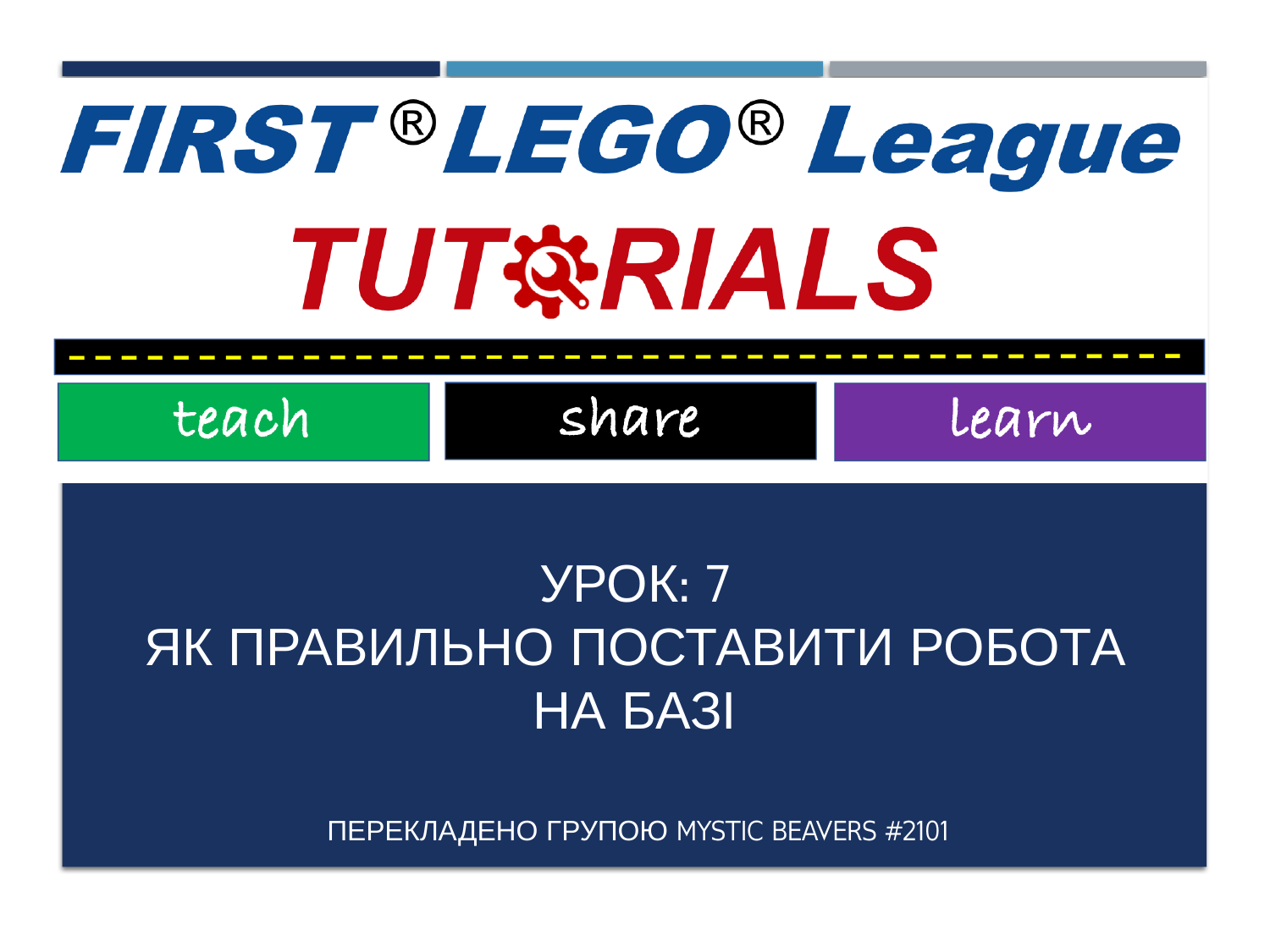

# УРОК: 7 Як ПРАВИЛЬНО ПОСТАВИТИ РОБОТА на базі
Перекладено групою Mystic Beavers #2101